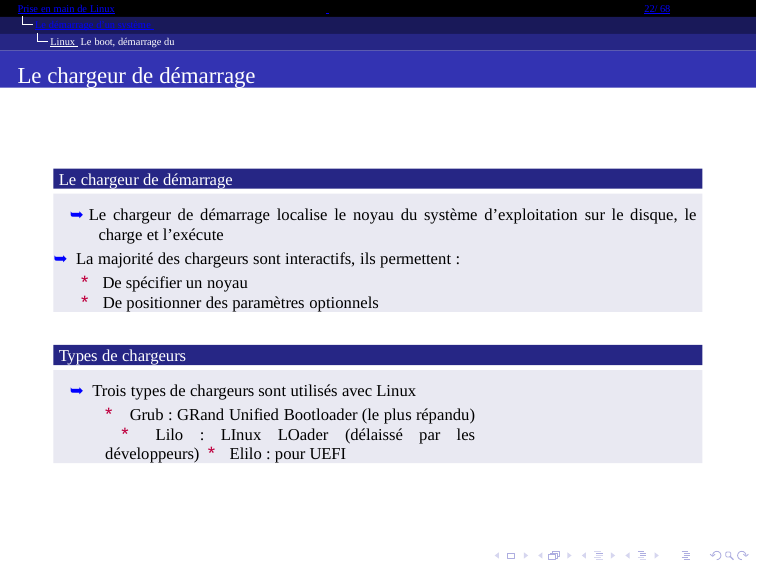

Prise en main de Linux

22/ 68
Le démarrage d’un système Linux  Le boot, démarrage du noyau

Le chargeur de démarrage
Le chargeur de démarrage
➥ Le chargeur de démarrage localise le noyau du système d’exploitation sur le disque, le  charge et l’exécute
➥ La majorité des chargeurs sont interactifs, ils permettent :
* De spécifier un noyau
* De positionner des paramètres optionnels
Types de chargeurs
➥ Trois types de chargeurs sont utilisés avec Linux
* Grub : GRand Unified Bootloader (le plus répandu)  * Lilo : LInux LOader (délaissé par les développeurs)  * Elilo : pour UEFI